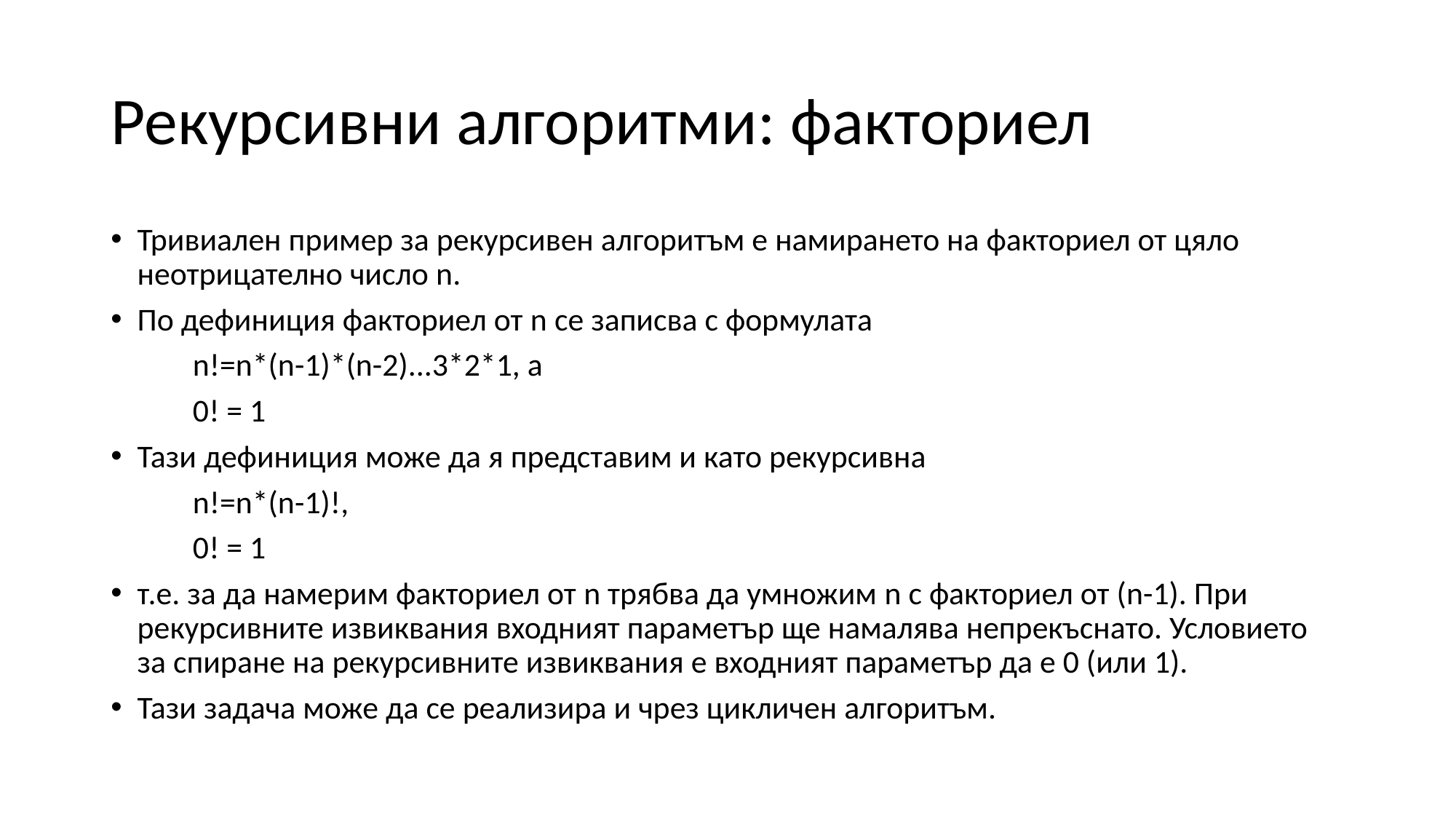

# Рекурсивни алгоритми: факториел
Тривиален пример за рекурсивен алгоритъм е намирането на факториел от цяло неотрицателно число n.
По дефиниция факториел от n се записва с формулата
	n!=n*(n-1)*(n-2)...3*2*1, а
	0! = 1
Тази дефиниция може да я представим и като рекурсивна
	n!=n*(n-1)!,
	0! = 1
т.е. за да намерим факториел от n трябва да умножим n с факториел от (n-1). При рекурсивните извиквания входният параметър ще намалява непрекъснато. Условието за спиране на рекурсивните извиквания е входният параметър да е 0 (или 1).
Тази задача може да се реализира и чрез цикличен алгоритъм.